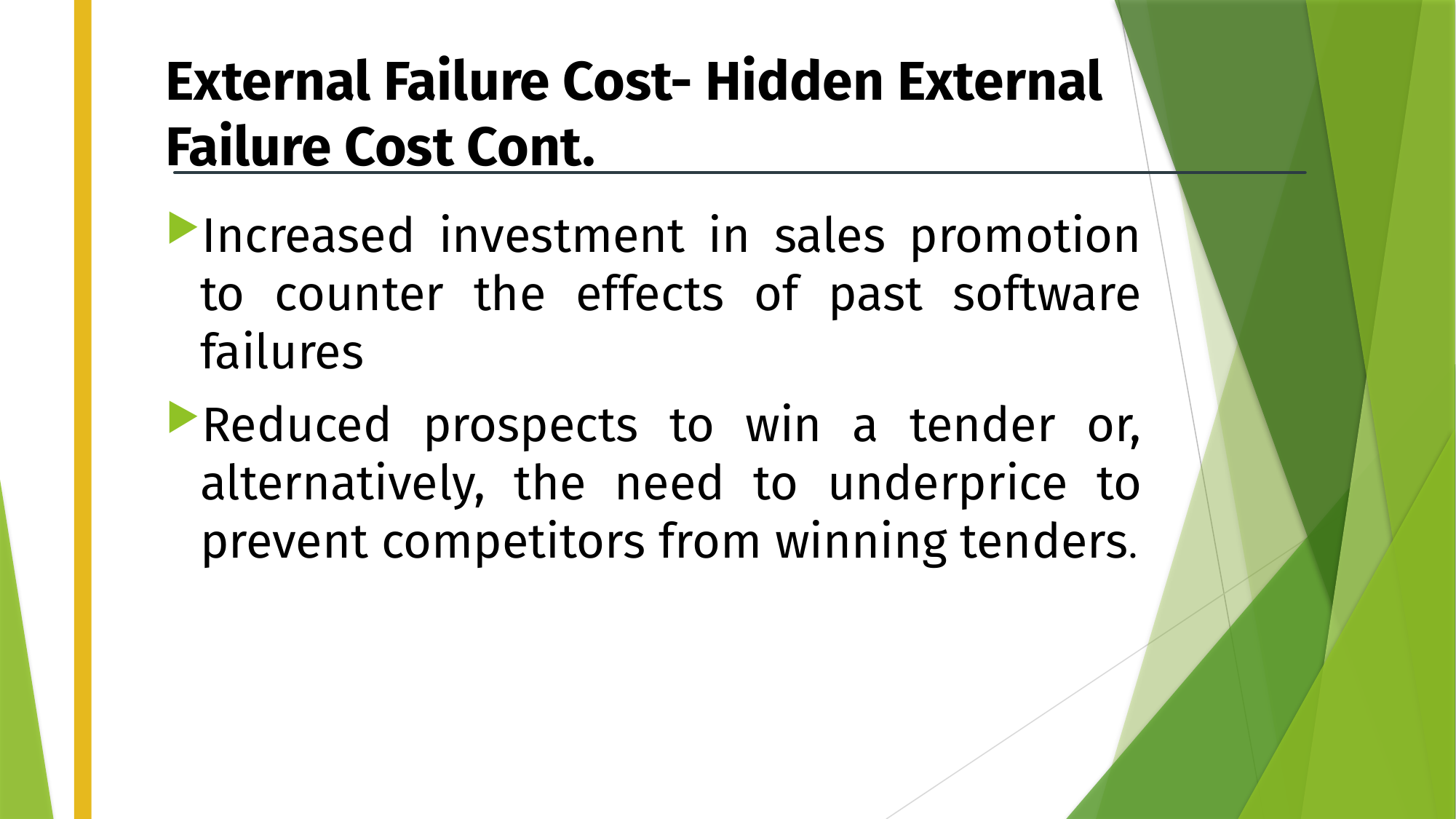

# External Failure Cost- Hidden External Failure Cost Cont.
Increased investment in sales promotion to counter the effects of past software failures
Reduced prospects to win a tender or, alternatively, the need to underprice to prevent competitors from winning tenders.